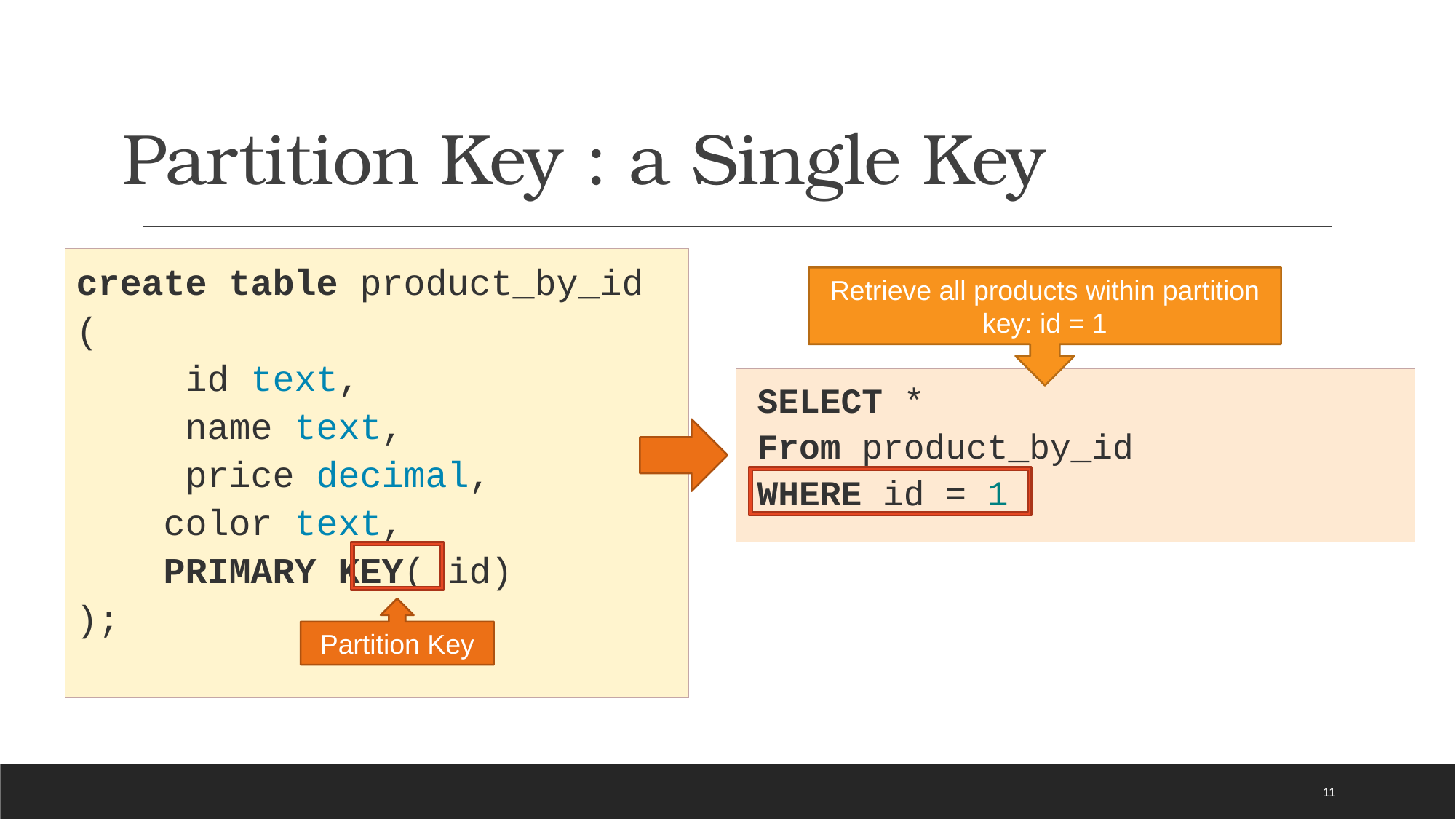

# Partition Key : a Single Key
create table product_by_id
(
     id text,
     name text,
     price decimal,
    color text,
    PRIMARY KEY( id)
);
Retrieve all products within partition key: id = 1
 SELECT *
 From product_by_id
 WHERE id = 1

Partition Key
11